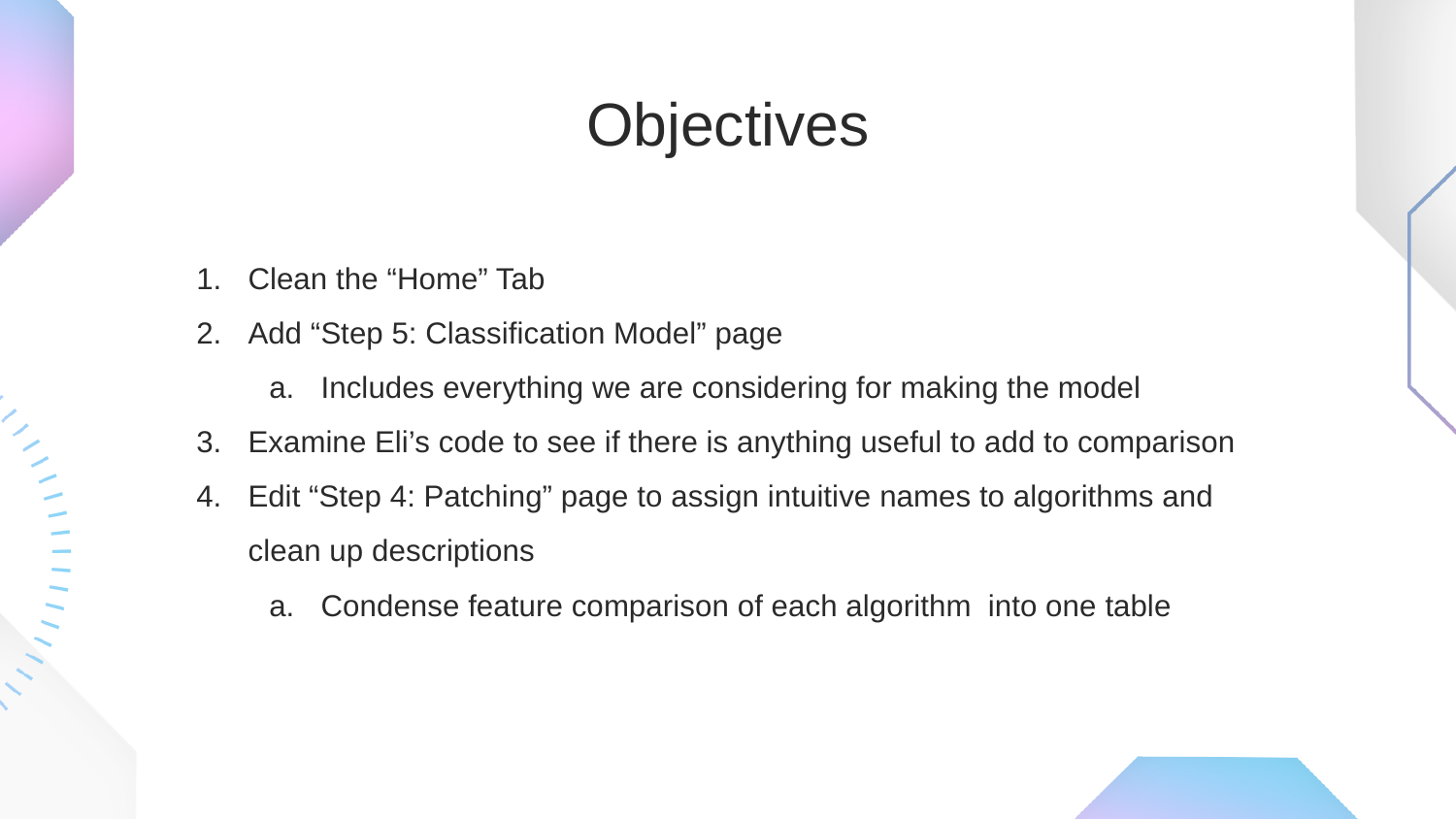

# Objectives
Clean the “Home” Tab
Add “Step 5: Classification Model” page
Includes everything we are considering for making the model
Examine Eli’s code to see if there is anything useful to add to comparison
Edit “Step 4: Patching” page to assign intuitive names to algorithms and  clean up descriptions
Condense feature comparison of each algorithm  into one table